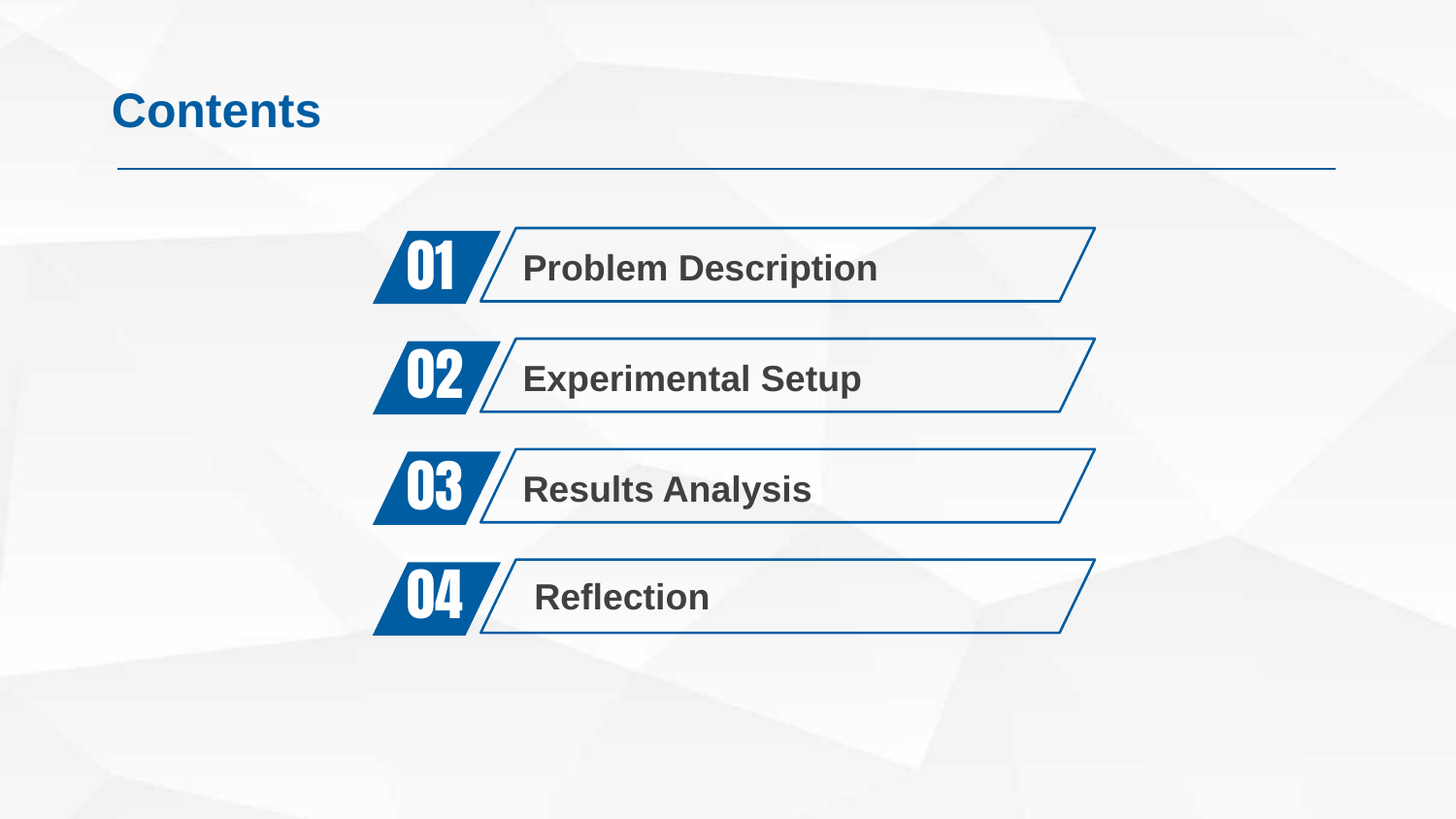

Contents
01

Problem Description
02

Experimental Setup
03

Results Analysis
04

Reflection